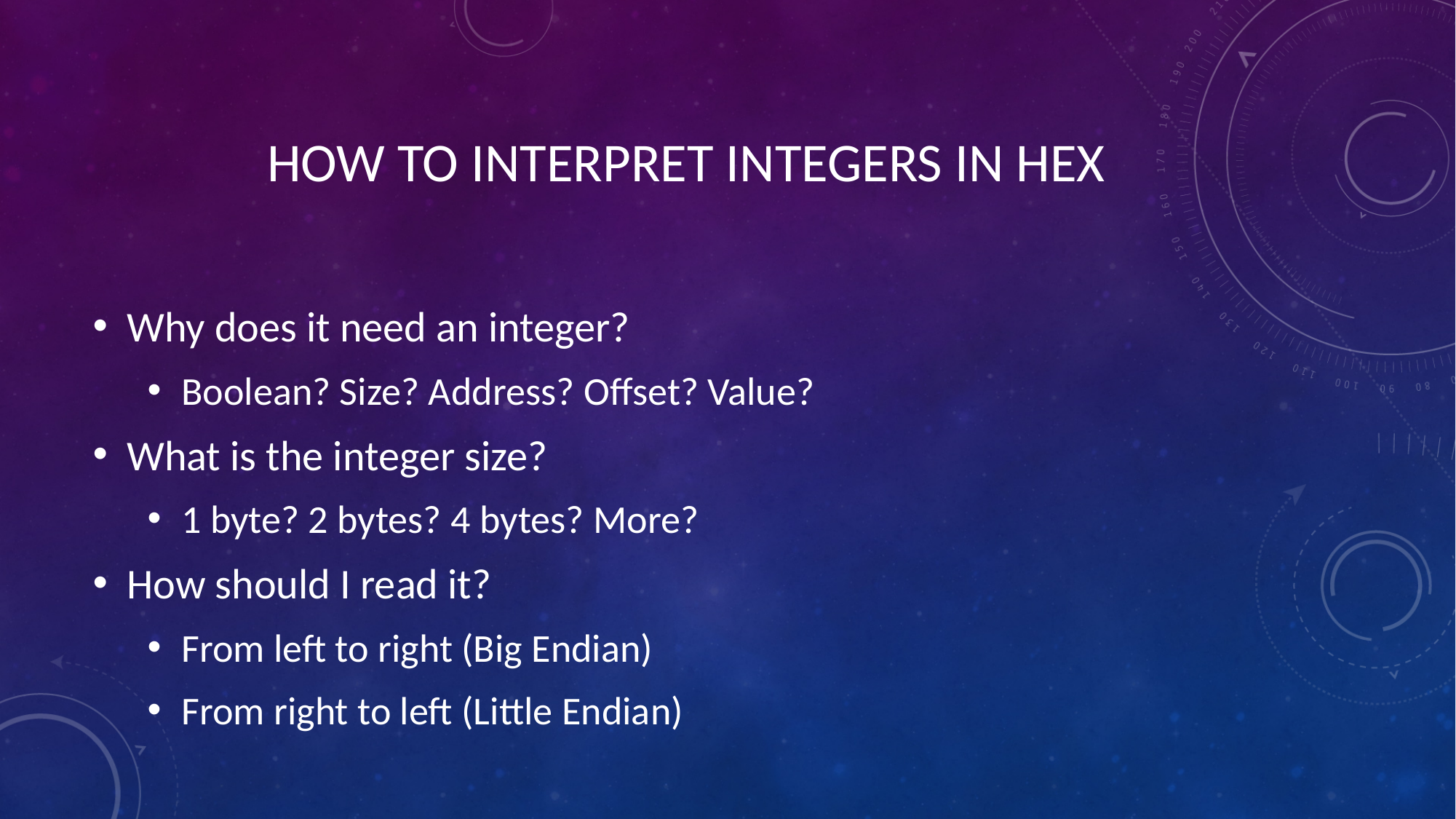

# HOW TO INTERPRET INTEGERS IN HEX
Why does it need an integer?
Boolean? Size? Address? Offset? Value?
What is the integer size?
1 byte? 2 bytes? 4 bytes? More?
How should I read it?
From left to right (Big Endian)
From right to left (Little Endian)